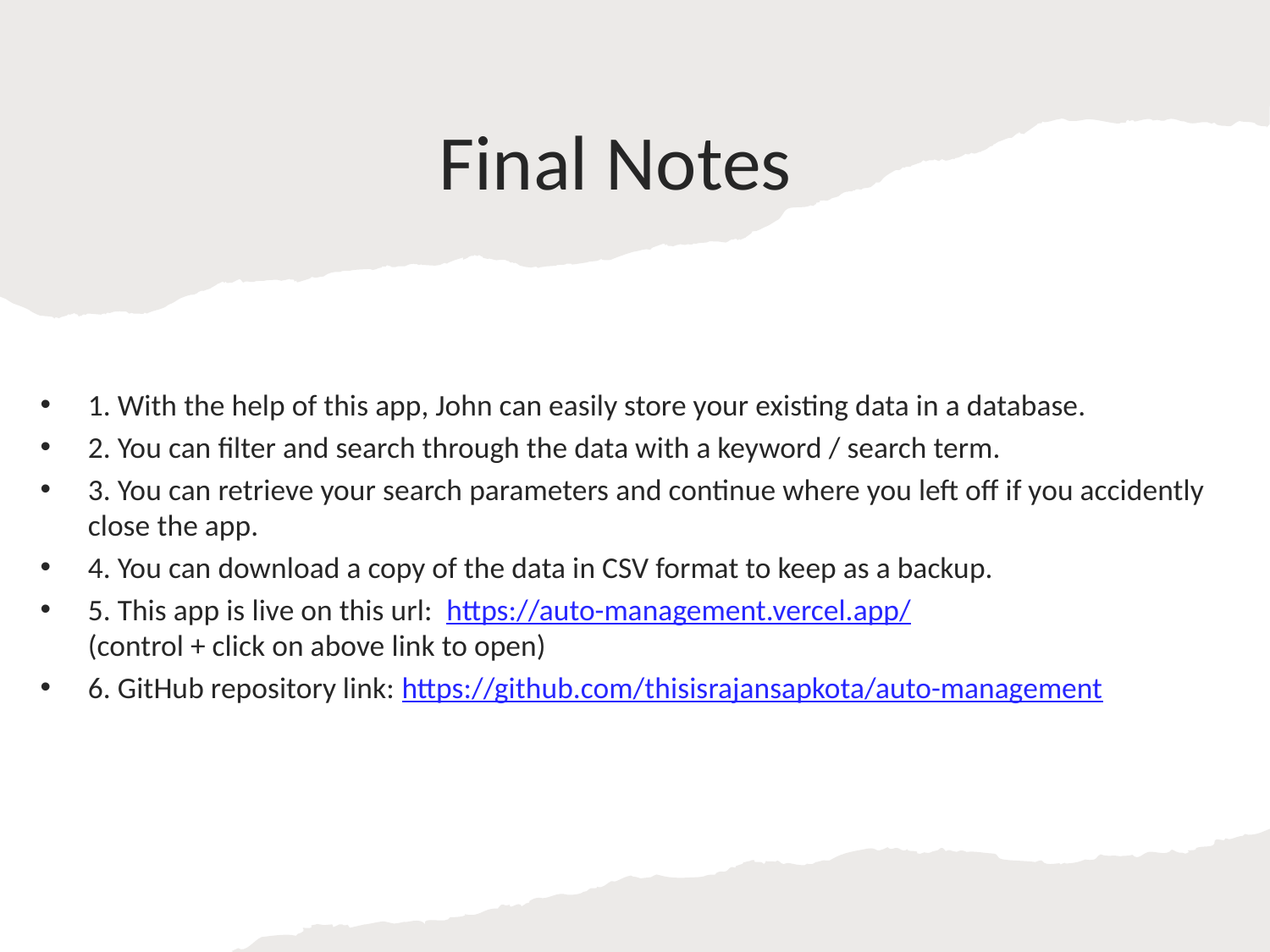

# Final Notes
1. With the help of this app, John can easily store your existing data in a database.
2. You can filter and search through the data with a keyword / search term.
3. You can retrieve your search parameters and continue where you left off if you accidently close the app.
4. You can download a copy of the data in CSV format to keep as a backup.
5. This app is live on this url:  https://auto-management.vercel.app/
(control + click on above link to open)
6. GitHub repository link: https://github.com/thisisrajansapkota/auto-management